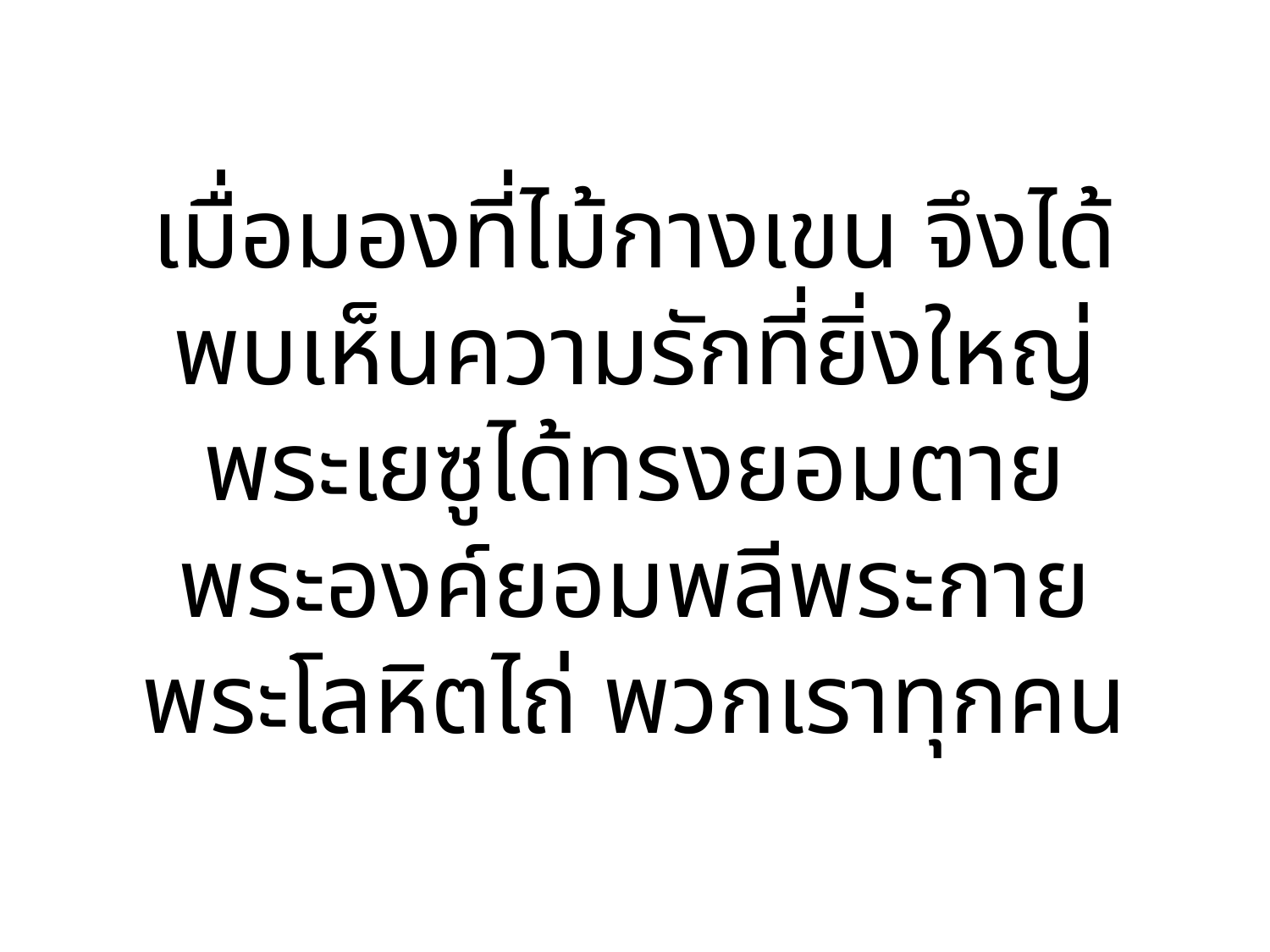

เมื่อมองที่ไม้กางเขน จึงได้พบเห็นความรักที่ยิ่งใหญ่ พระเยซูได้ทรงยอมตาย พระองค์ยอมพลีพระกาย พระโลหิตไถ่ พวกเราทุกคน